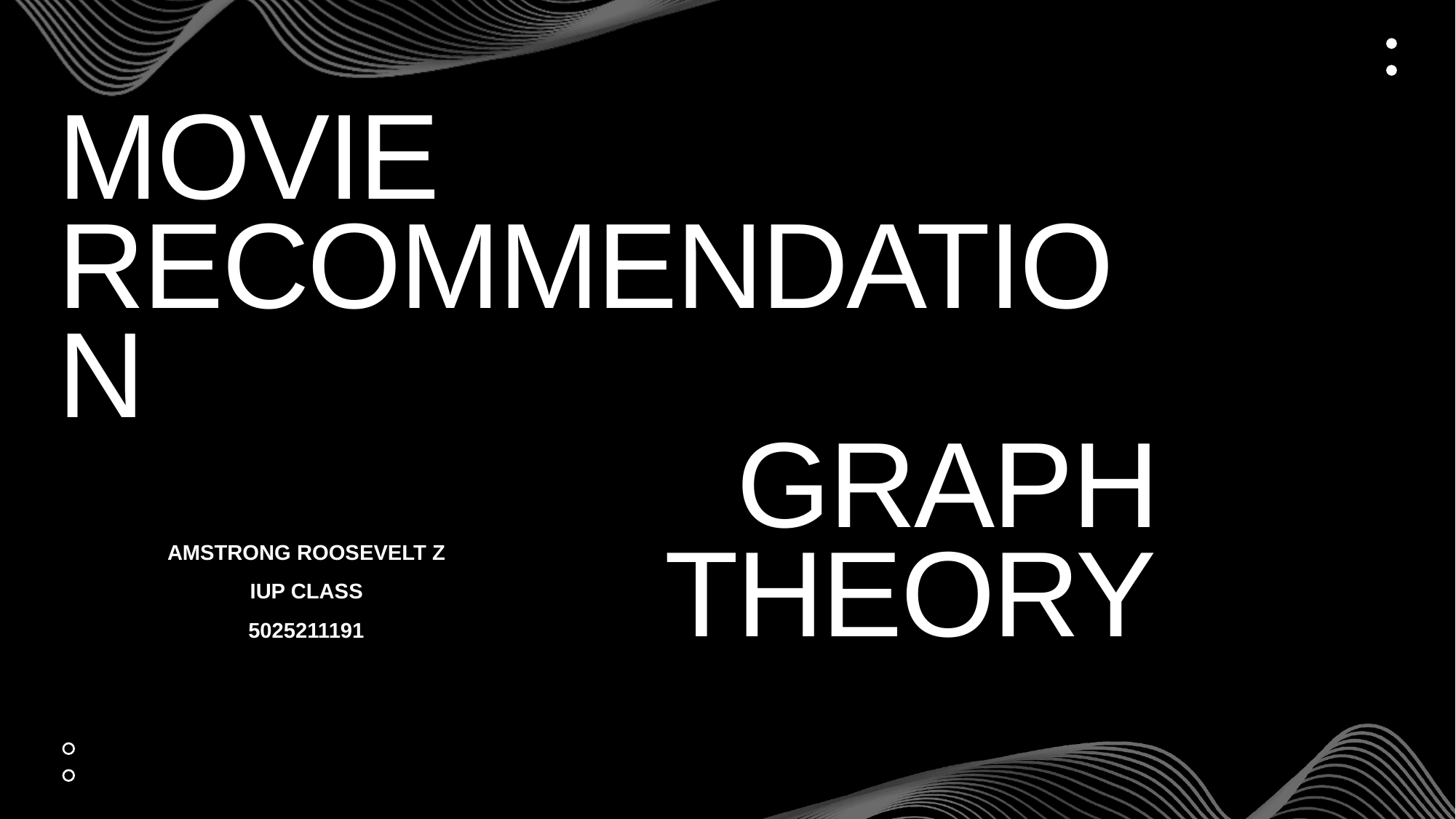

# Movie Recommendation
Graph theory
Amstrong roosevelt z
Iup class
5025211191